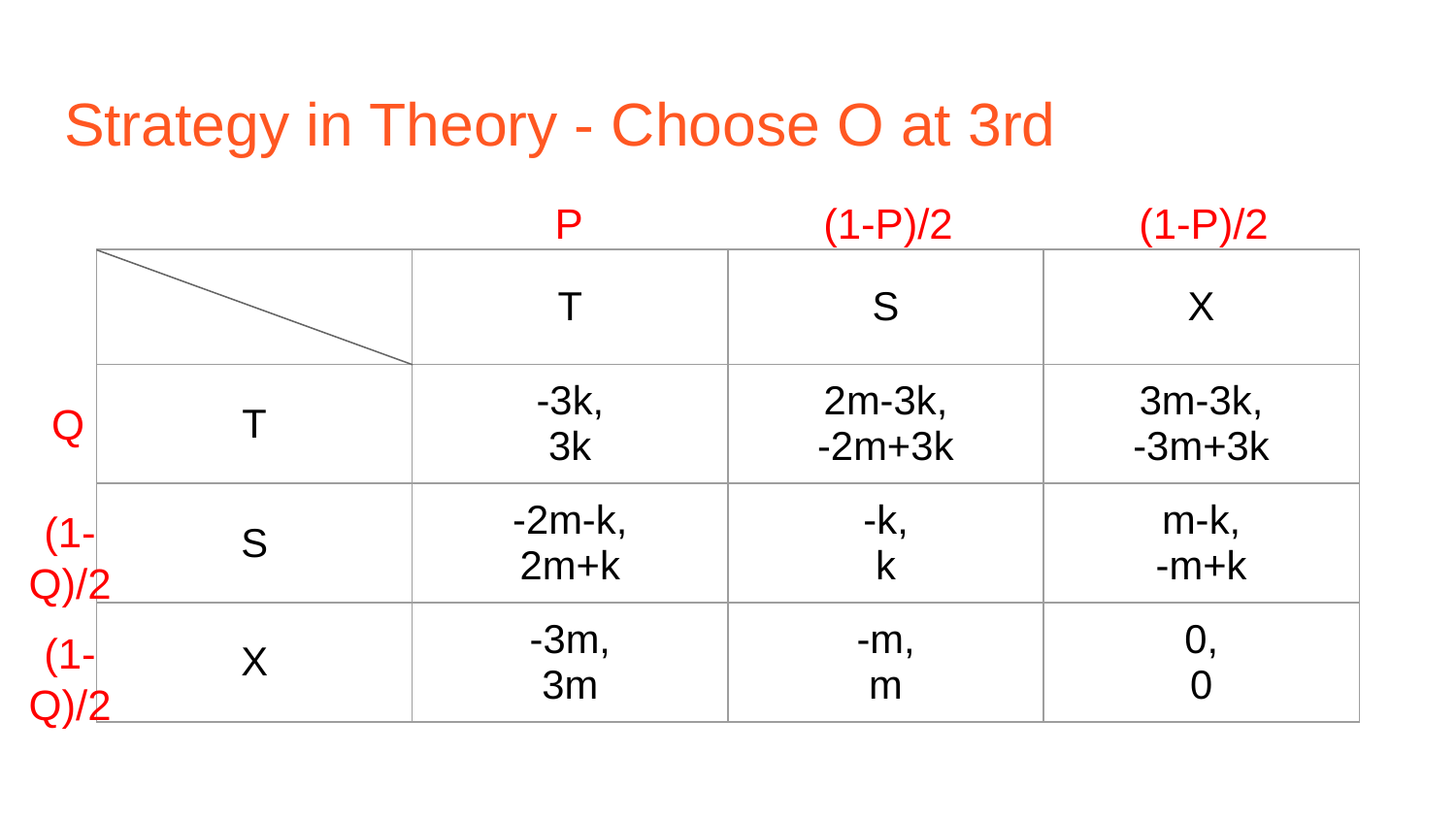

# Strategy in Theory - Choose O at 3rd
P
(1-P)/2
(1-P)/2
|  | T | S | X |
| --- | --- | --- | --- |
| T | -3k, 3k | 2m-3k, -2m+3k | 3m-3k, -3m+3k |
| S | -2m-k, 2m+k | -k, k | m-k, -m+k |
| X | -3m, 3m | -m, m | 0, 0 |
Q
(1-Q)/2
(1-Q)/2